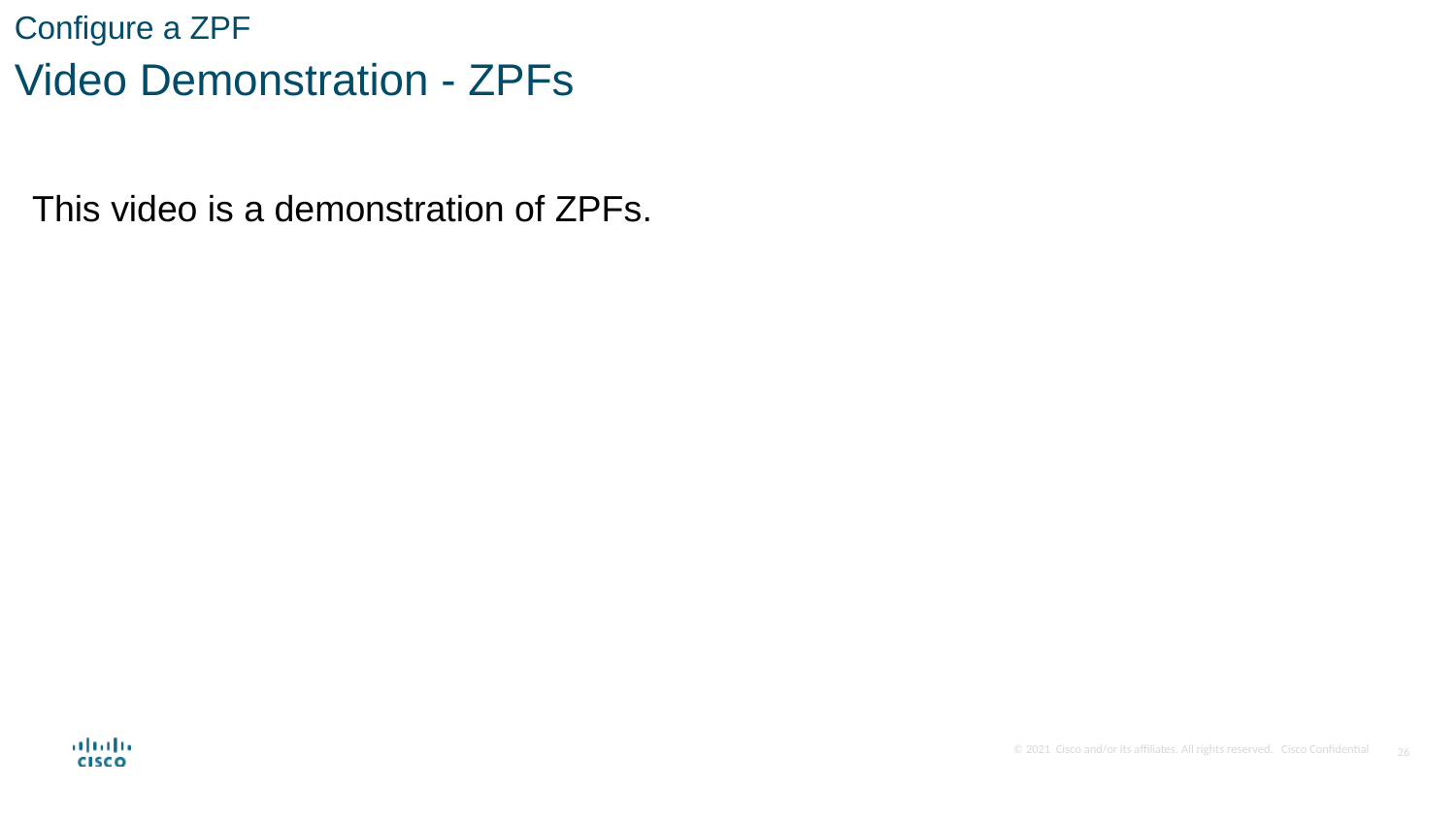

Configure a ZPF
Video Demonstration - ZPFs
This video is a demonstration of ZPFs.
26